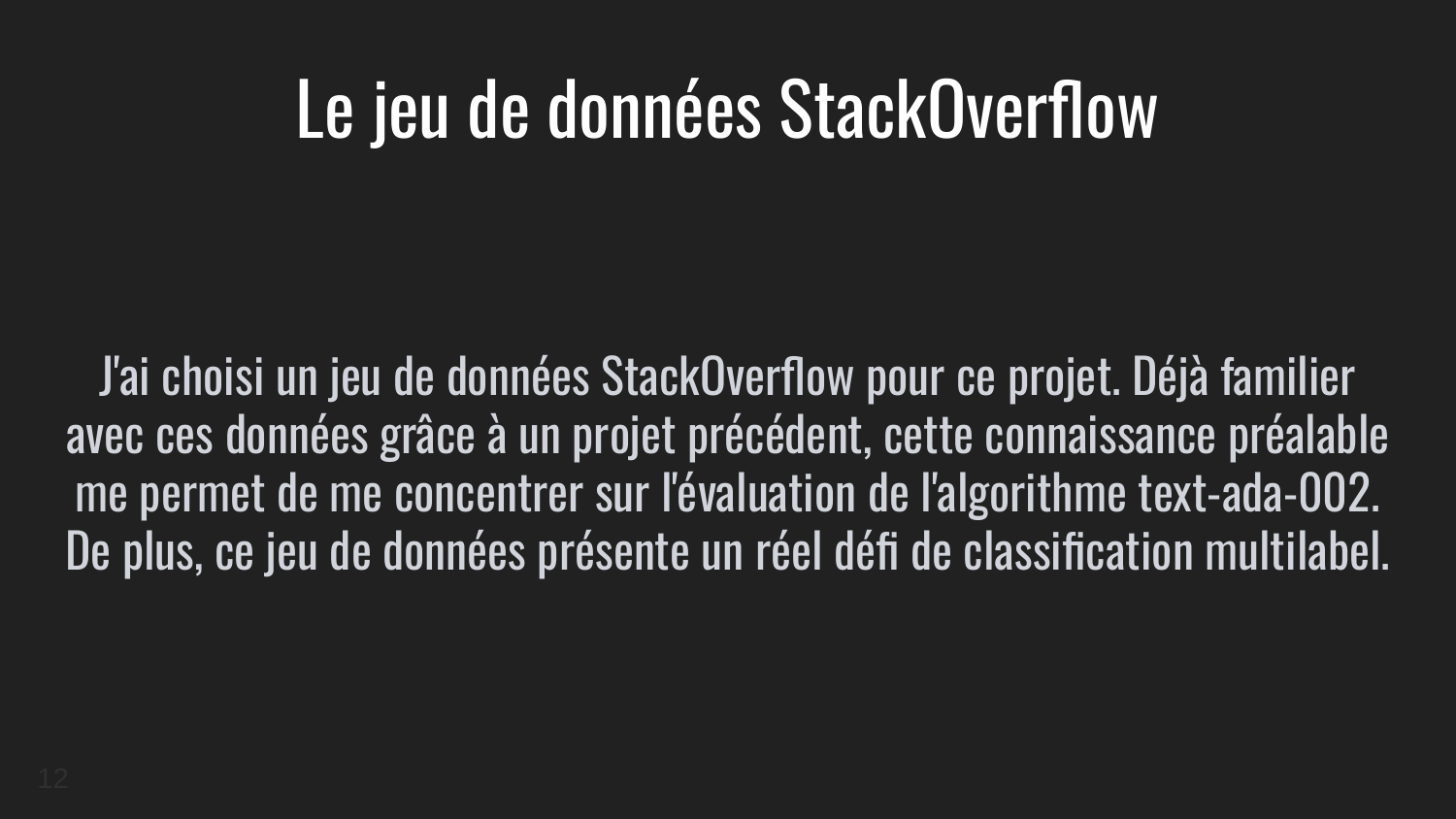

# Le jeu de données StackOverflow
J'ai choisi un jeu de données StackOverflow pour ce projet. Déjà familier avec ces données grâce à un projet précédent, cette connaissance préalable me permet de me concentrer sur l'évaluation de l'algorithme text-ada-002. De plus, ce jeu de données présente un réel défi de classification multilabel.
12